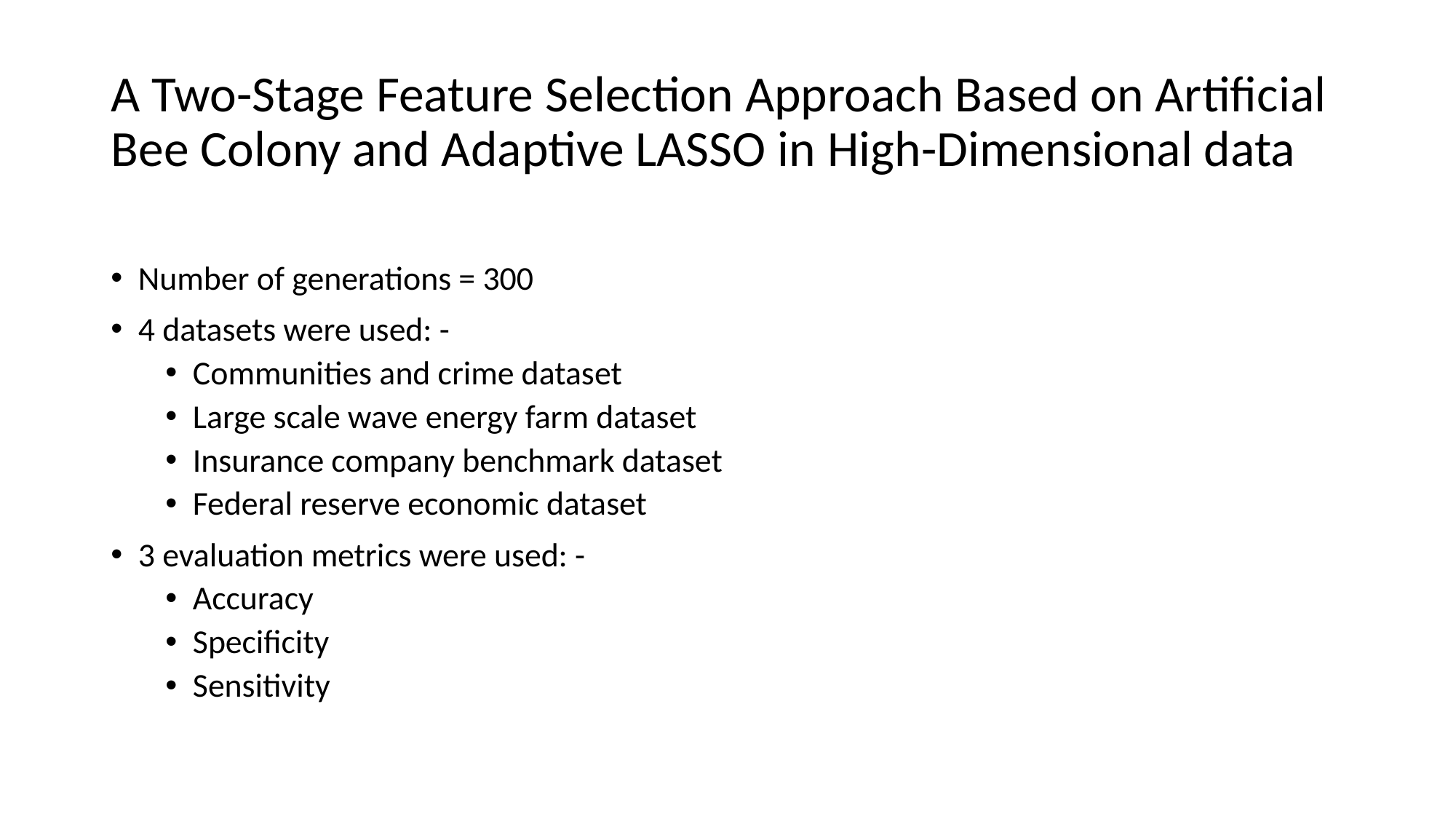

# A Two-Stage Feature Selection Approach Based on Artificial Bee Colony and Adaptive LASSO in High-Dimensional data
Number of generations = 300
4 datasets were used: -
Communities and crime dataset
Large scale wave energy farm dataset
Insurance company benchmark dataset
Federal reserve economic dataset
3 evaluation metrics were used: -
Accuracy
Specificity
Sensitivity